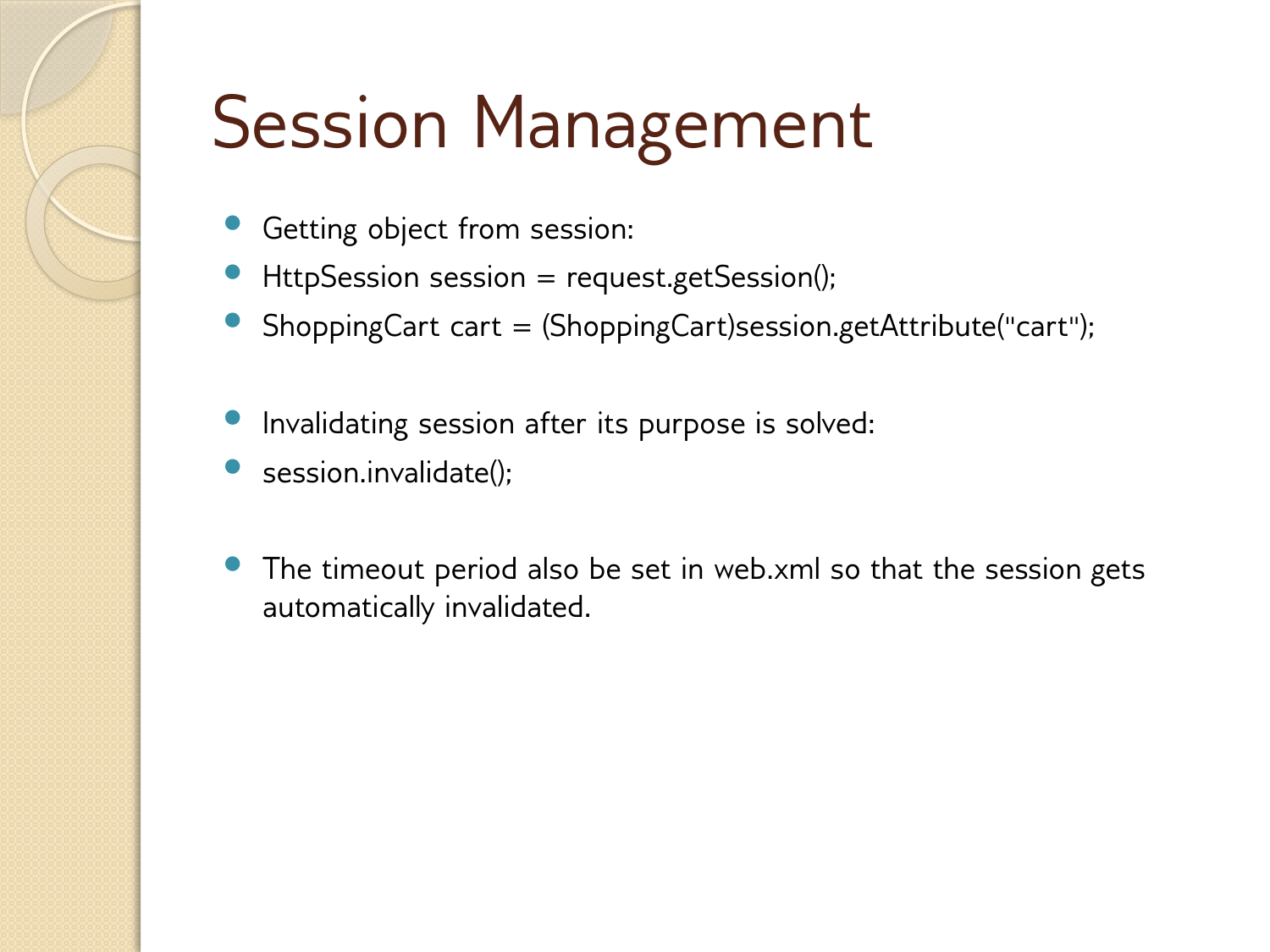

# Session Management
Getting object from session:
HttpSession session = request.getSession();
ShoppingCart cart = (ShoppingCart)session.getAttribute("cart");

Invalidating session after its purpose is solved:
session.invalidate();

The timeout period also be set in web.xml so that the session gets automatically invalidated.